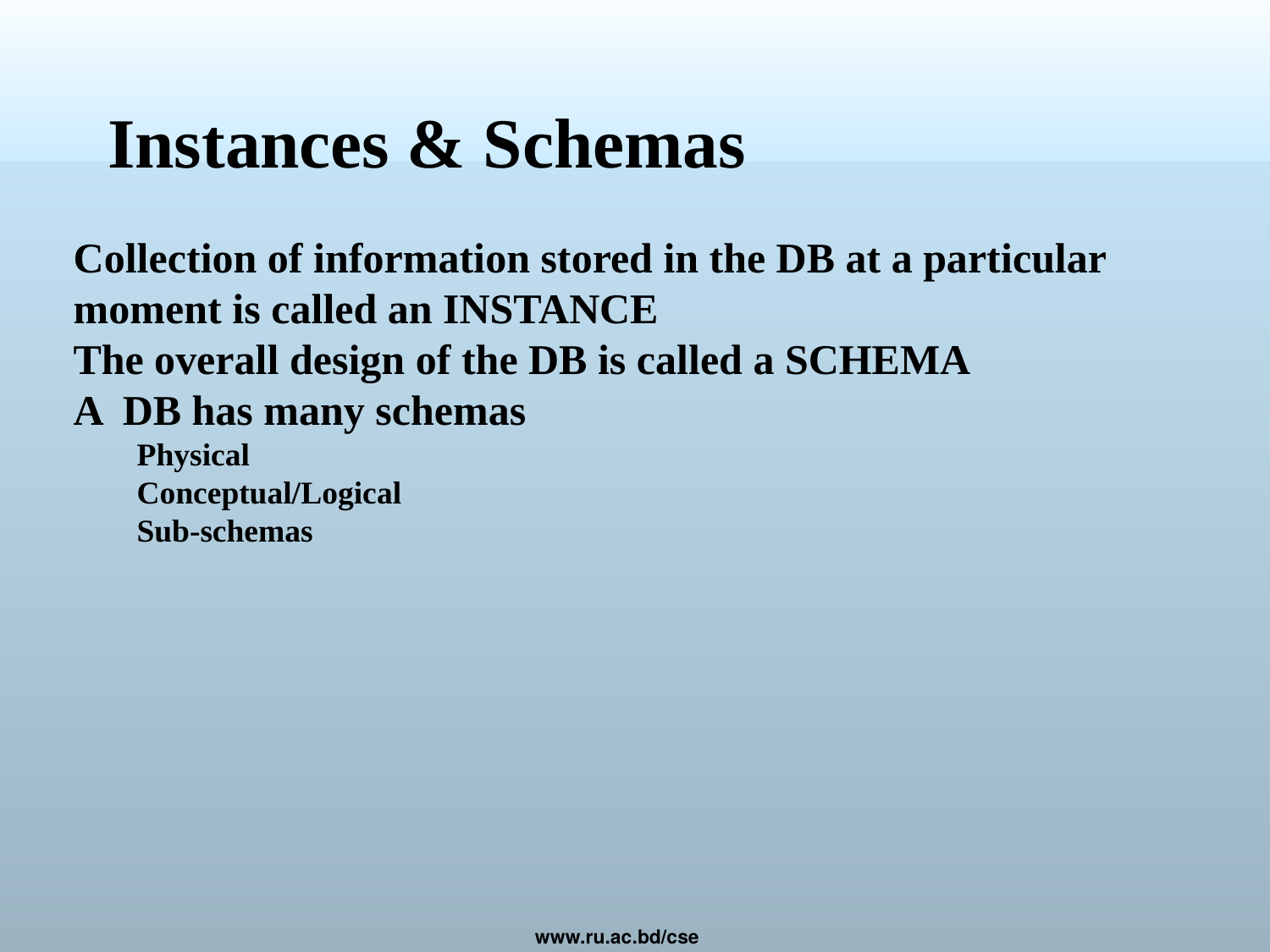

Instances & Schemas
Collection of information stored in the DB at a particular moment is called an INSTANCE
The overall design of the DB is called a SCHEMA
A  DB has many schemas
Physical
Conceptual/Logical
Sub-schemas